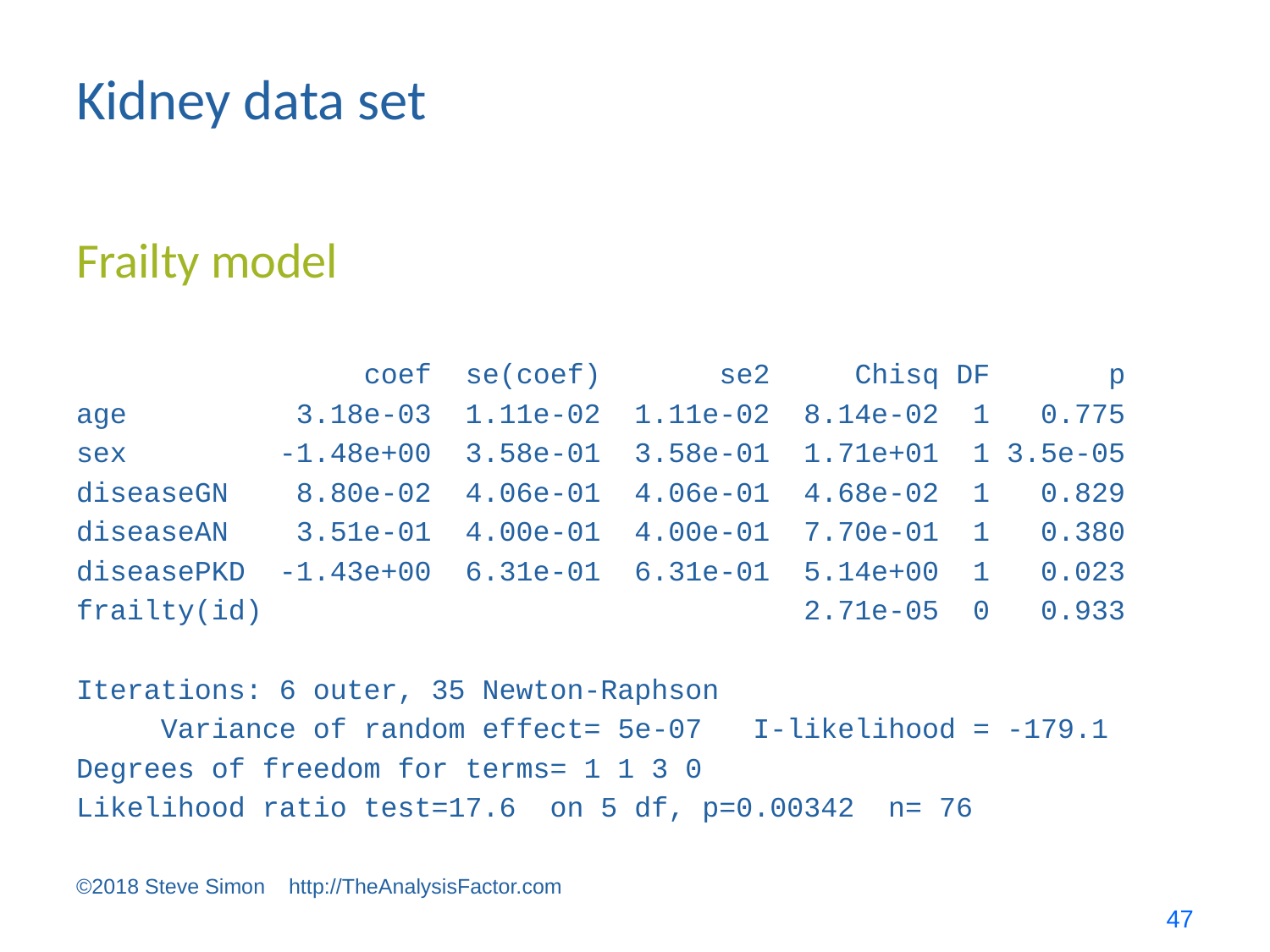

# Kidney data set
Frailty model
                 coef  se(coef)       se2     Chisq DF       p
age          3.18e-03  1.11e-02  1.11e-02  8.14e-02  1   0.775
sex         -1.48e+00  3.58e-01  3.58e-01  1.71e+01  1 3.5e-05
diseaseGN    8.80e-02  4.06e-01  4.06e-01  4.68e-02  1   0.829
diseaseAN    3.51e-01  4.00e-01  4.00e-01  7.70e-01  1   0.380
diseasePKD  -1.43e+00  6.31e-01  6.31e-01  5.14e+00  1   0.023
frailty(id)                                2.71e-05  0   0.933

Iterations: 6 outer, 35 Newton-Raphson
     Variance of random effect= 5e-07   I-likelihood = -179.1
Degrees of freedom for terms= 1 1 3 0
Likelihood ratio test=17.6  on 5 df, p=0.00342  n= 76
©2018 Steve Simon    http://TheAnalysisFactor.com

47